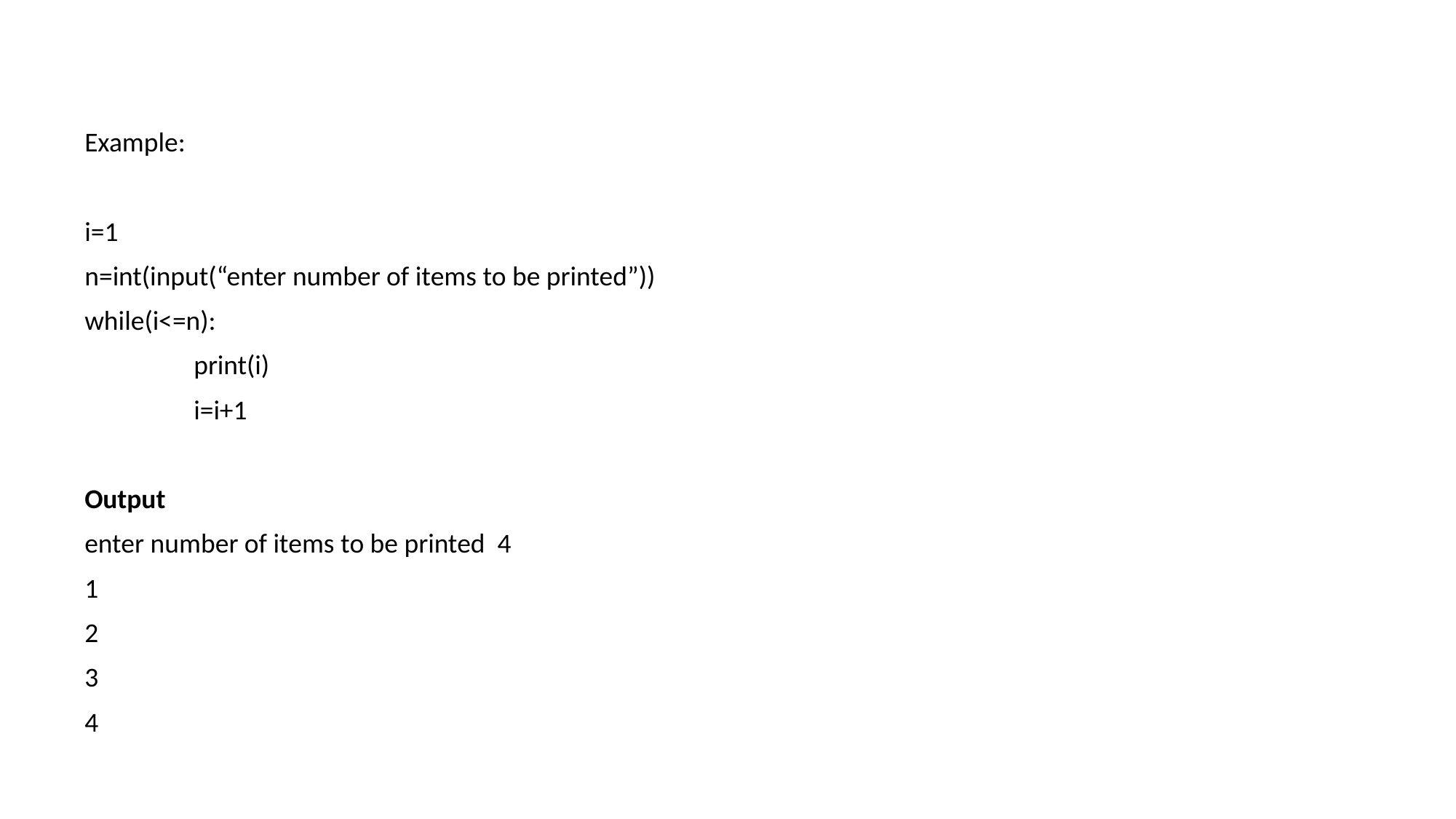

Example:

i=1
n=int(input(“enter number of items to be printed”))
while(i<=n):
	print(i)
	i=i+1

Output
enter number of items to be printed  4
1
2
3
4